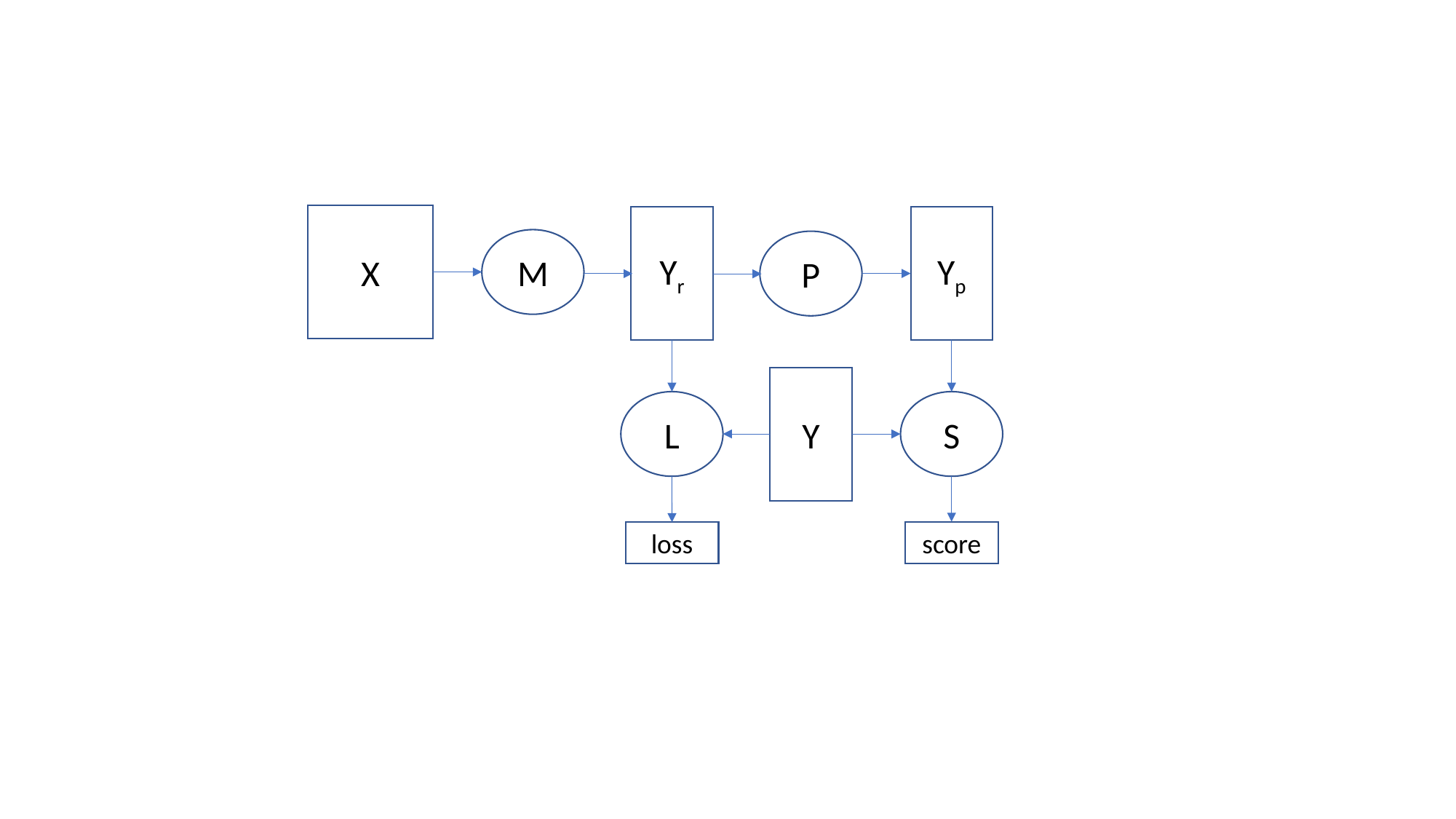

X
Yr
Yp
M
P
Y
L
S
loss
score